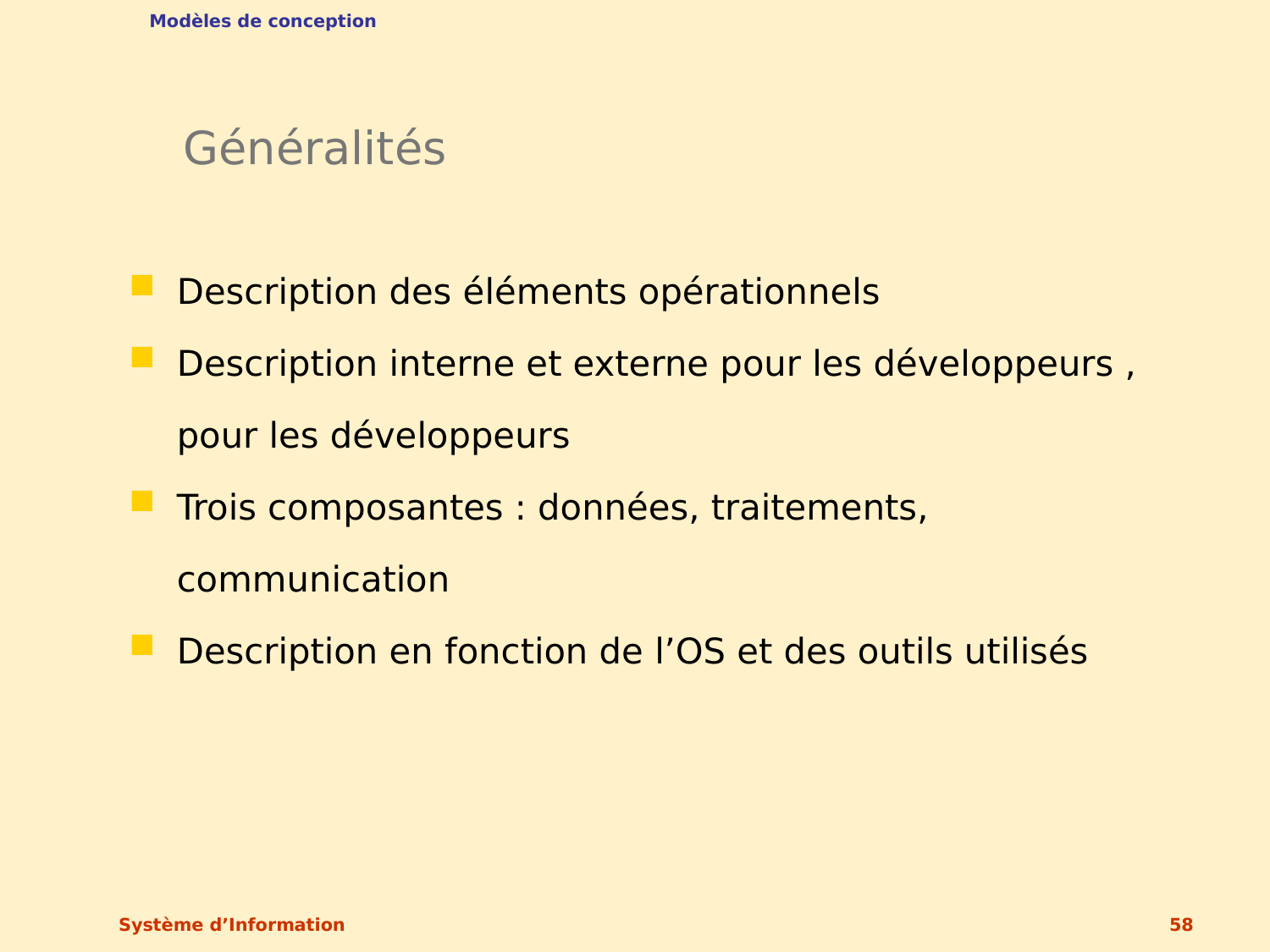

Modèles de conception
# Généralités
Description des éléments opérationnels
Description interne et externe pour les développeurs , pour les développeurs
Trois composantes : données, traitements, communication
Description en fonction de l’OS et des outils utilisés
Système d’Information
58